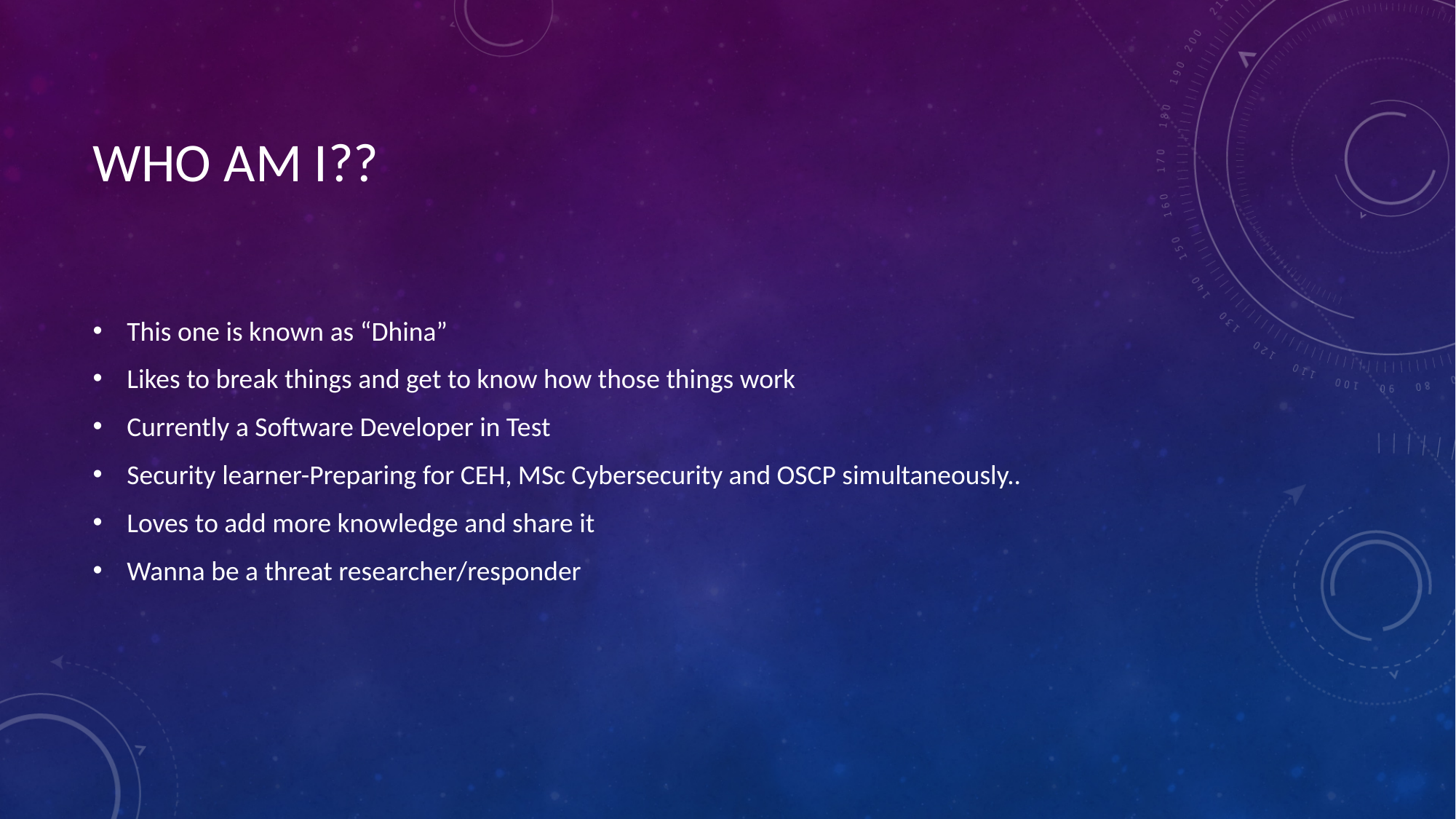

# Who am I??
This one is known as “Dhina”
Likes to break things and get to know how those things work
Currently a Software Developer in Test
Security learner-Preparing for CEH, MSc Cybersecurity and OSCP simultaneously..
Loves to add more knowledge and share it
Wanna be a threat researcher/responder